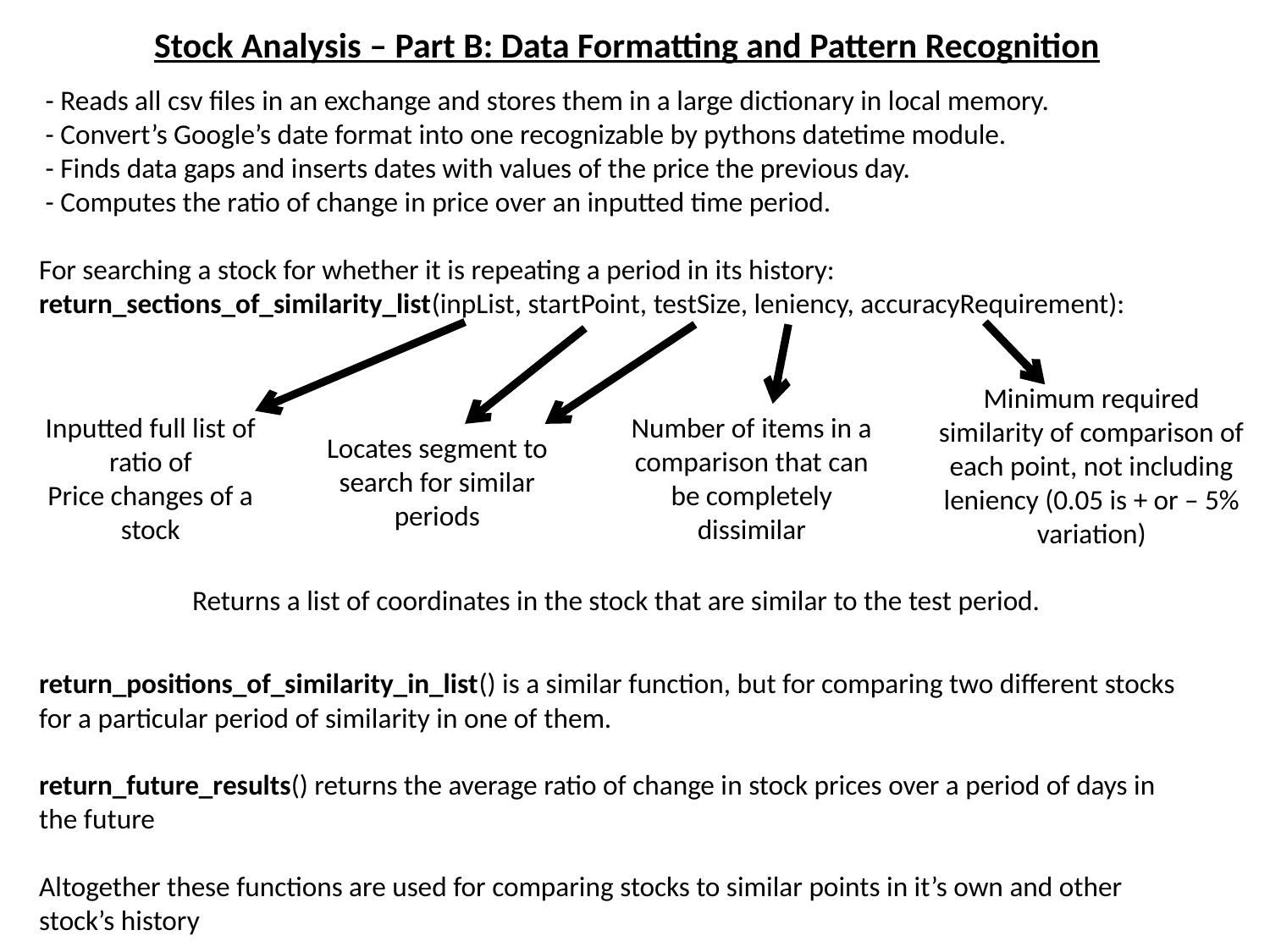

Stock Analysis – Part B: Data Formatting and Pattern Recognition
 - Reads all csv files in an exchange and stores them in a large dictionary in local memory.
 - Convert’s Google’s date format into one recognizable by pythons datetime module.
 - Finds data gaps and inserts dates with values of the price the previous day.
 - Computes the ratio of change in price over an inputted time period.

For searching a stock for whether it is repeating a period in its history:
return_sections_of_similarity_list(inpList, startPoint, testSize, leniency, accuracyRequirement):
Minimum required similarity of comparison of each point, not including leniency (0.05 is + or – 5% variation)
Inputted full list of ratio of
Price changes of a stock
Number of items in a comparison that can be completely dissimilar
Locates segment to search for similar periods
Returns a list of coordinates in the stock that are similar to the test period.
return_positions_of_similarity_in_list() is a similar function, but for comparing two different stocks for a particular period of similarity in one of them.

return_future_results() returns the average ratio of change in stock prices over a period of days in the future

Altogether these functions are used for comparing stocks to similar points in it’s own and other stock’s history